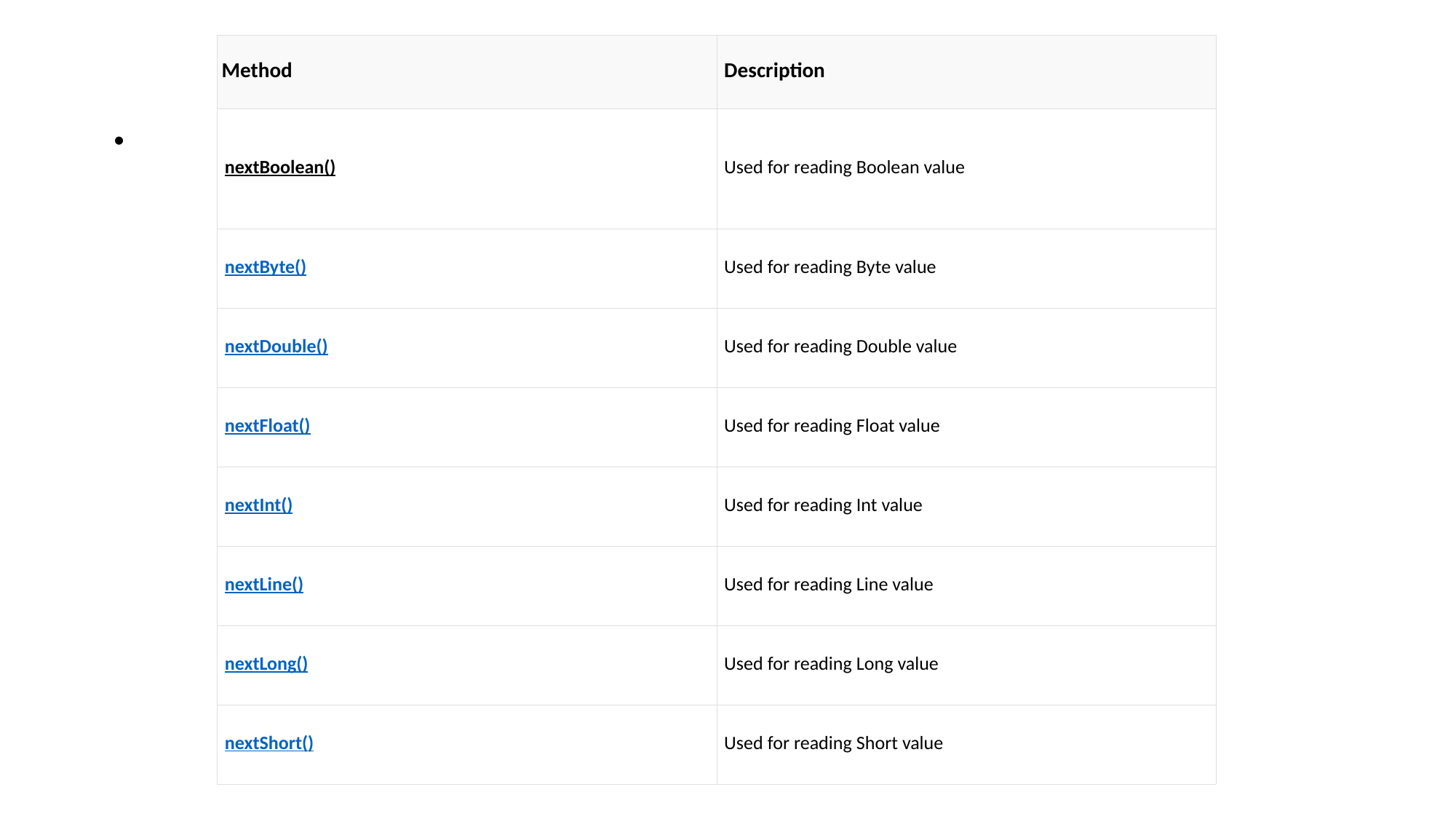

| Method | Description |
| --- | --- |
| nextBoolean() | Used for reading Boolean value |
| nextByte() | Used for reading Byte value |
| nextDouble() | Used for reading Double value |
| nextFloat() | Used for reading Float value |
| nextInt() | Used for reading Int value |
| nextLine() | Used for reading Line value |
| nextLong() | Used for reading Long value |
| nextShort() | Used for reading Short value |
# .